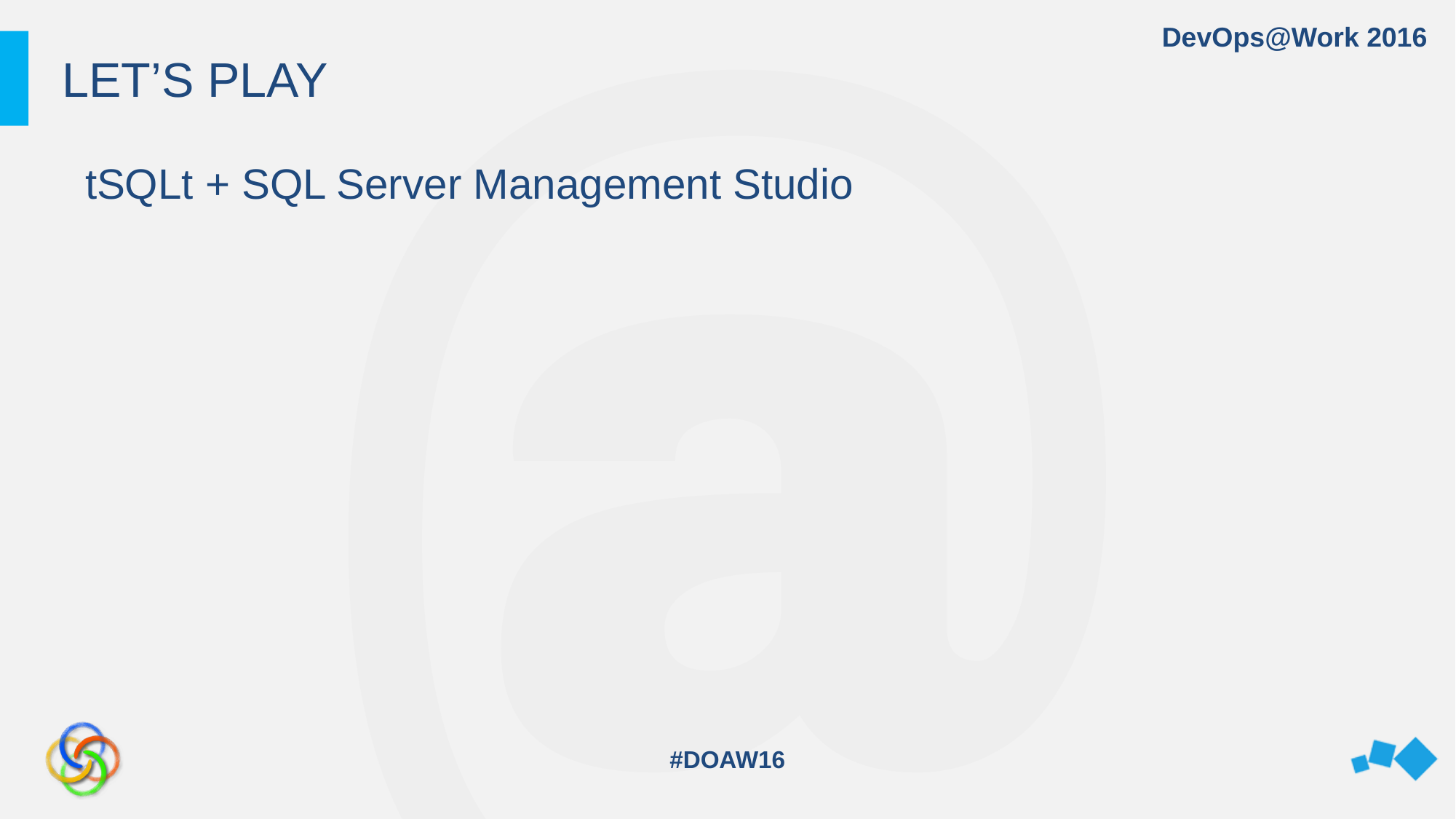

# LET’S PLAY
tSQLt + SQL Server Management Studio